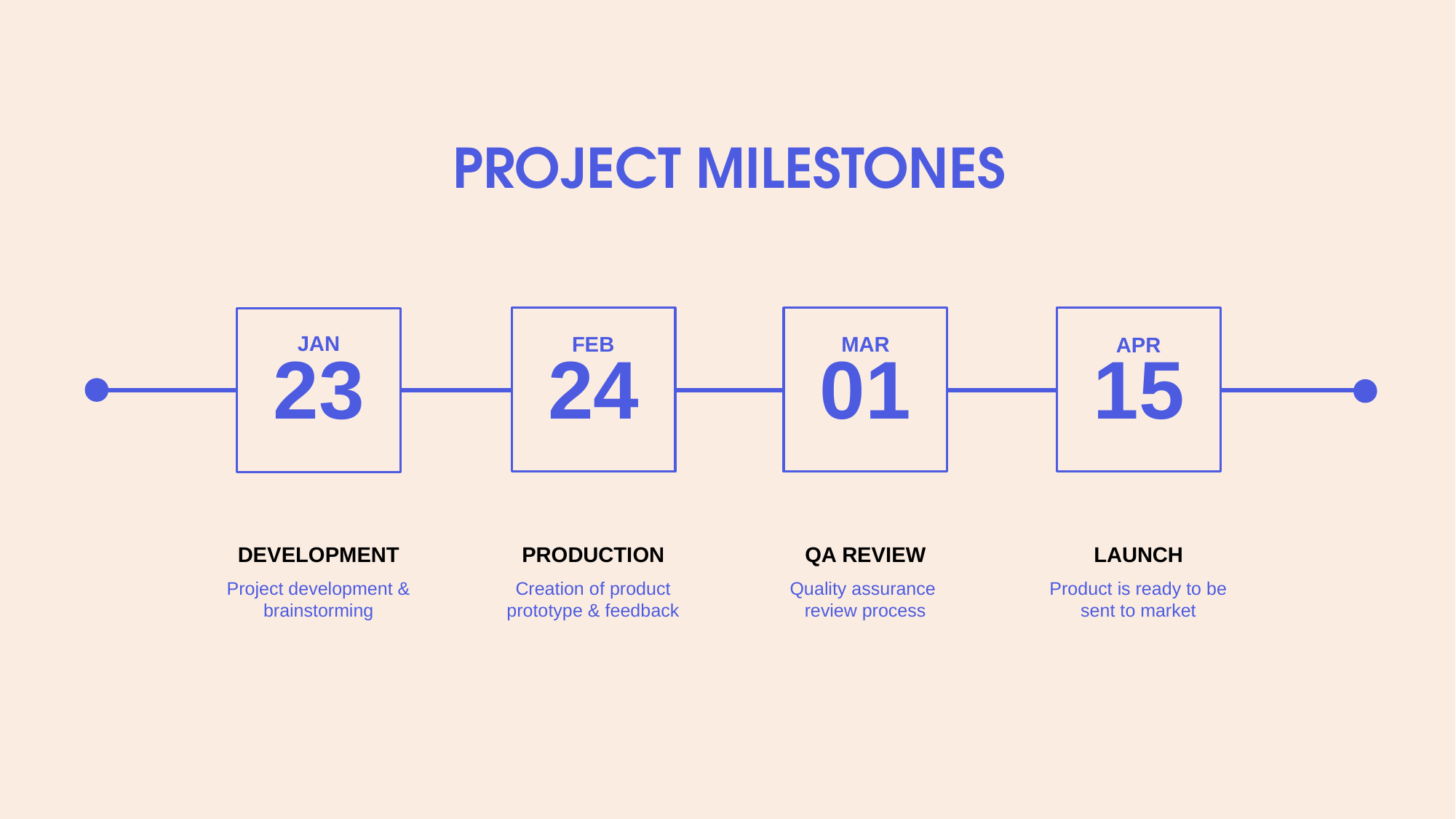

# PROJECT MILESTONES
15
01
24
23
JAN
FEB
MAR
APR

DEVELOPMENT
PRODUCTION
QA REVIEW
LAUNCH
Project development & brainstorming
Creation of product prototype & feedback
Quality assurance
review process
Product is ready to be sent to market